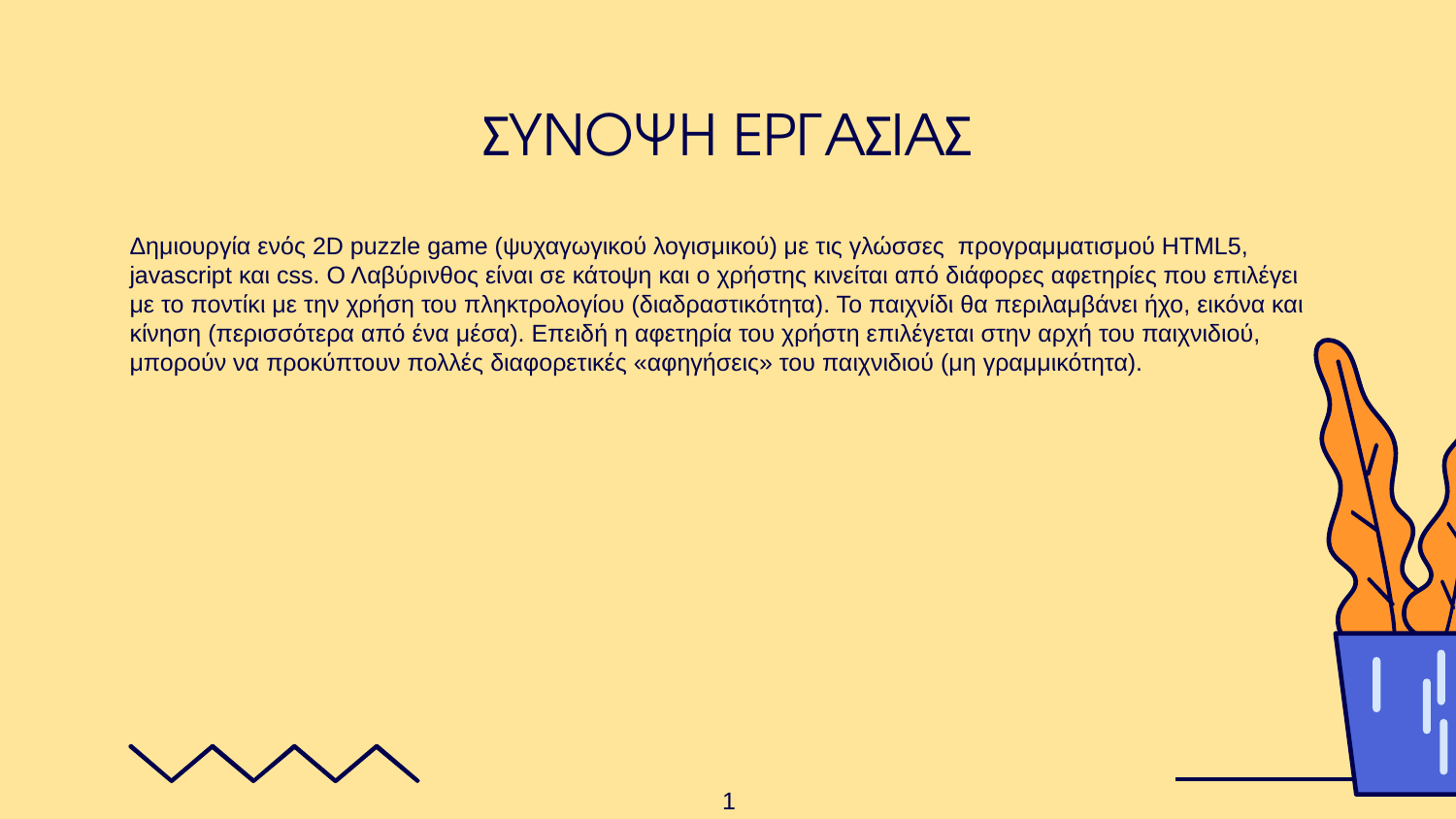

# ΣΥΝΟΨΗ ΕΡΓΑΣΙΑΣ
Δημιουργία ενός 2D puzzle game (ψυχαγωγικού λογισμικού) με τις γλώσσες  προγραμματισμού HTML5, javascript και css. Ο Λαβύρινθος είναι σε κάτοψη και ο χρήστης κινείται από διάφορες αφετηρίες που επιλέγει με το ποντίκι με την χρήση του πληκτρολογίου (διαδραστικότητα). Το παιχνίδι θα περιλαμβάνει ήχο, εικόνα και κίνηση (περισσότερα από ένα μέσα). Επειδή η αφετηρία του χρήστη επιλέγεται στην αρχή του παιχνιδιού, μπορούν να προκύπτουν πολλές διαφορετικές «αφηγήσεις» του παιχνιδιού (μη γραμμικότητα).
1